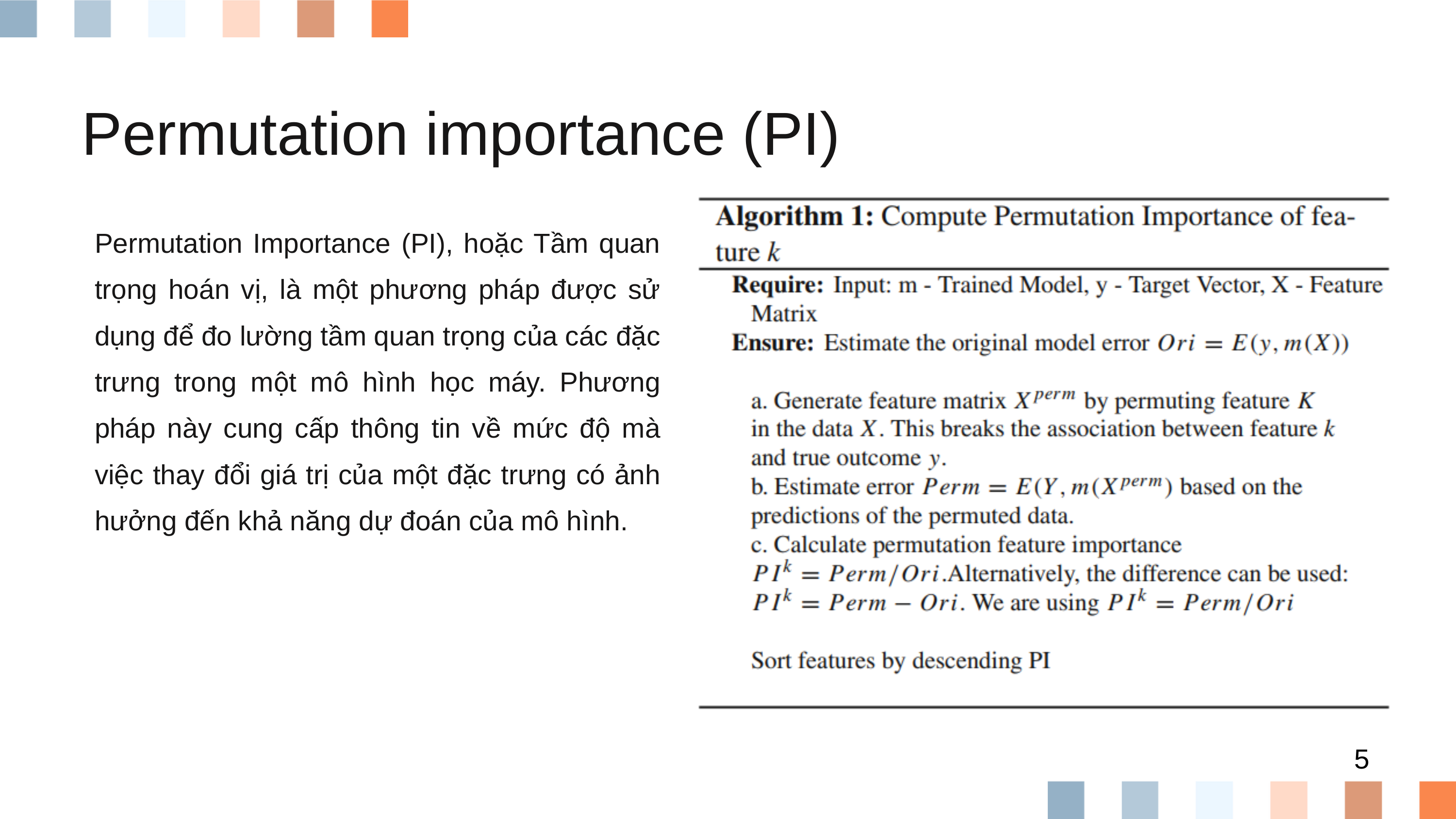

Permutation importance (PI)

Permutation Importance (PI), hoặc Tầm quan trọng hoán vị, là một phương pháp được sử dụng để đo lường tầm quan trọng của các đặc trưng trong một mô hình học máy. Phương pháp này cung cấp thông tin về mức độ mà việc thay đổi giá trị của một đặc trưng có ảnh hưởng đến khả năng dự đoán của mô hình.
5